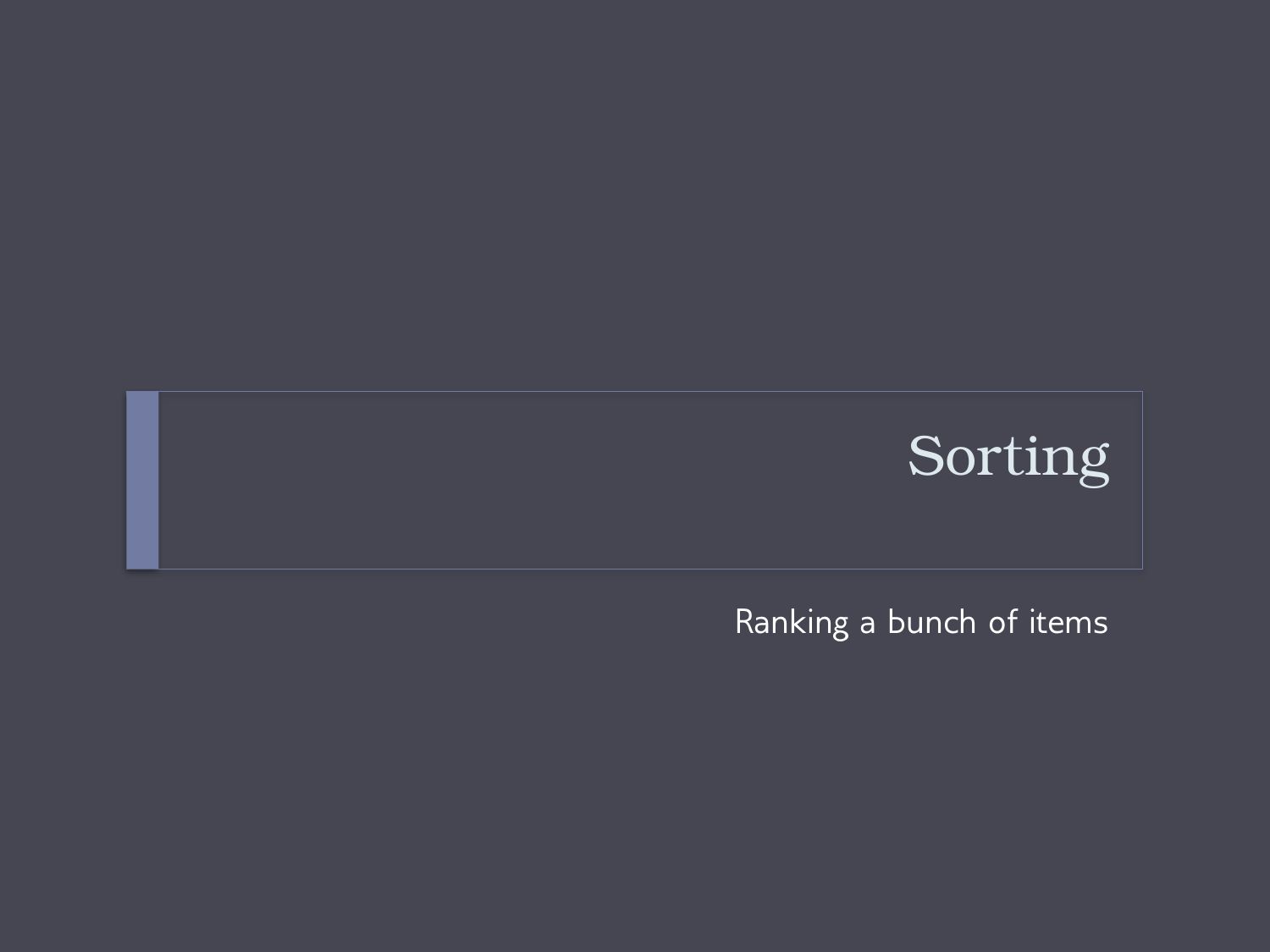

# Sorting
Ranking a bunch of items